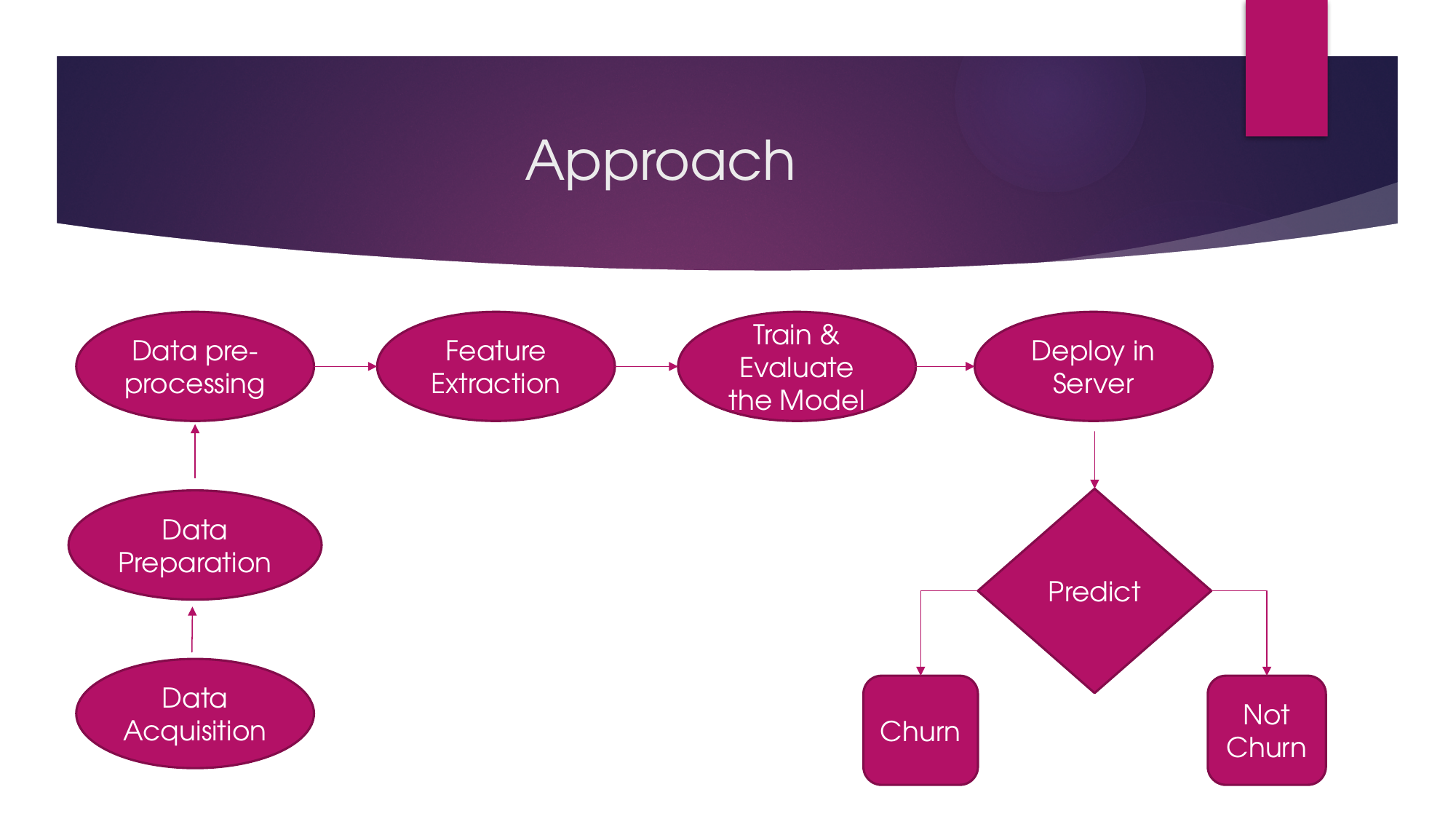

# Approach
Data pre-processing
Feature Extraction
Train & Evaluate the Model
Deploy in Server
Predict
Data Preparation
Data Acquisition
Churn
Not Churn